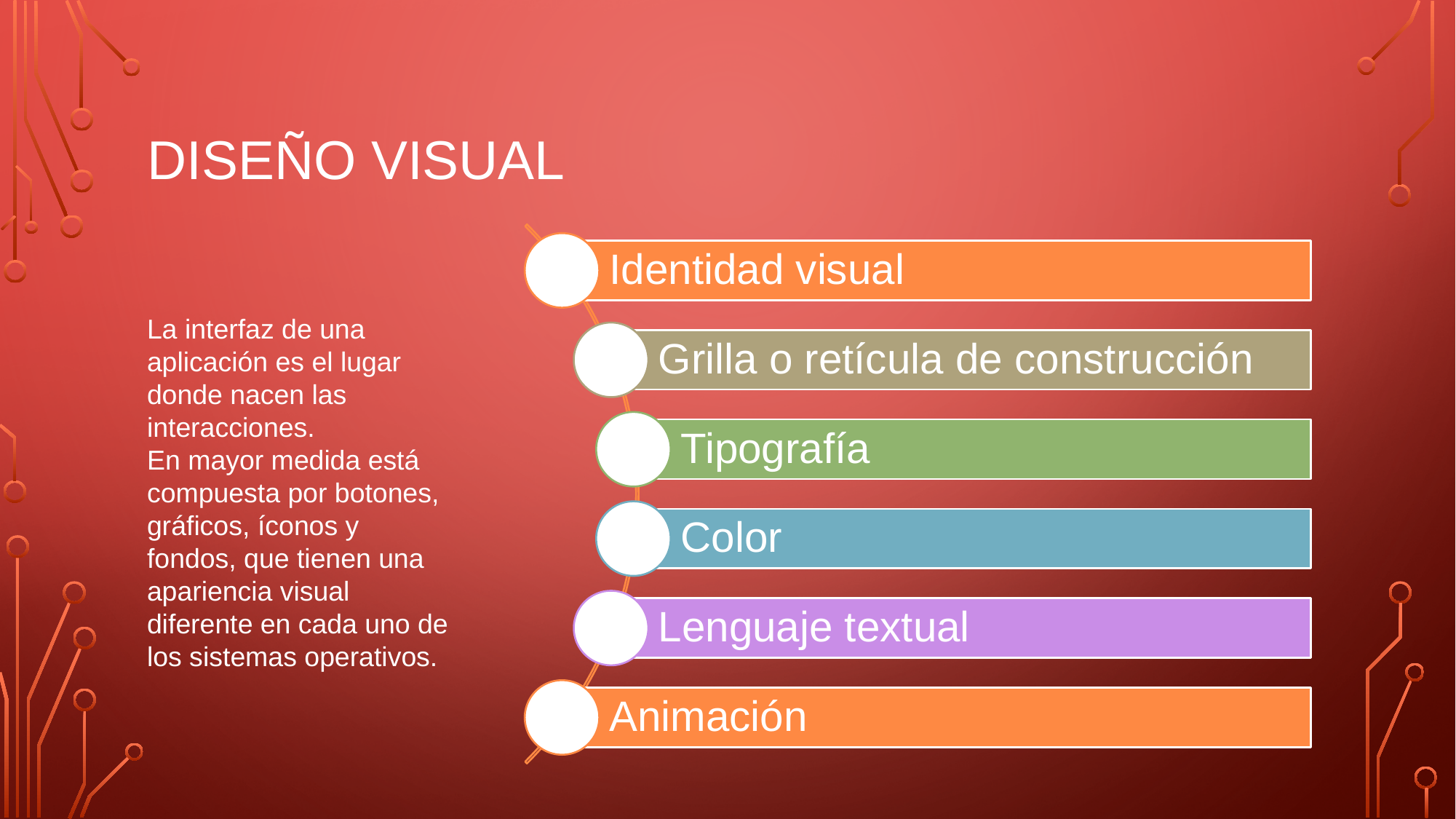

# Diseño visual
Identidad visual
Grilla o retícula de construcción
Tipografía
Color
Lenguaje textual
Animación
La interfaz de una aplicación es el lugar donde nacen las interacciones.
En mayor medida está compuesta por botones, gráficos, íconos y fondos, que tienen una apariencia visual diferente en cada uno de los sistemas operativos.